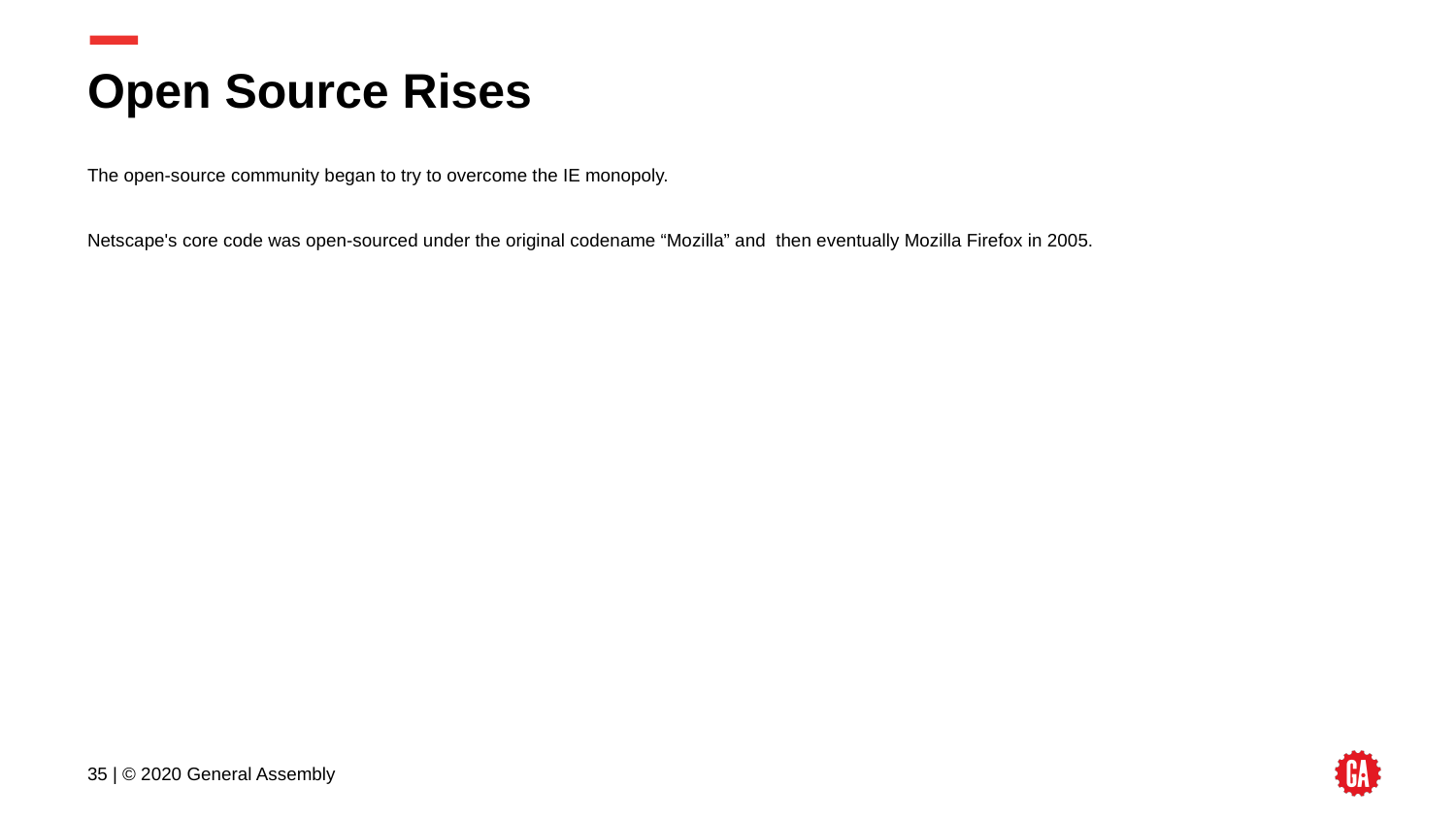

# Open Source Rises
The open-source community began to try to overcome the IE monopoly.
Netscape's core code was open-sourced under the original codename “Mozilla” and  then eventually Mozilla Firefox in 2005.
35 | © 2020 General Assembly